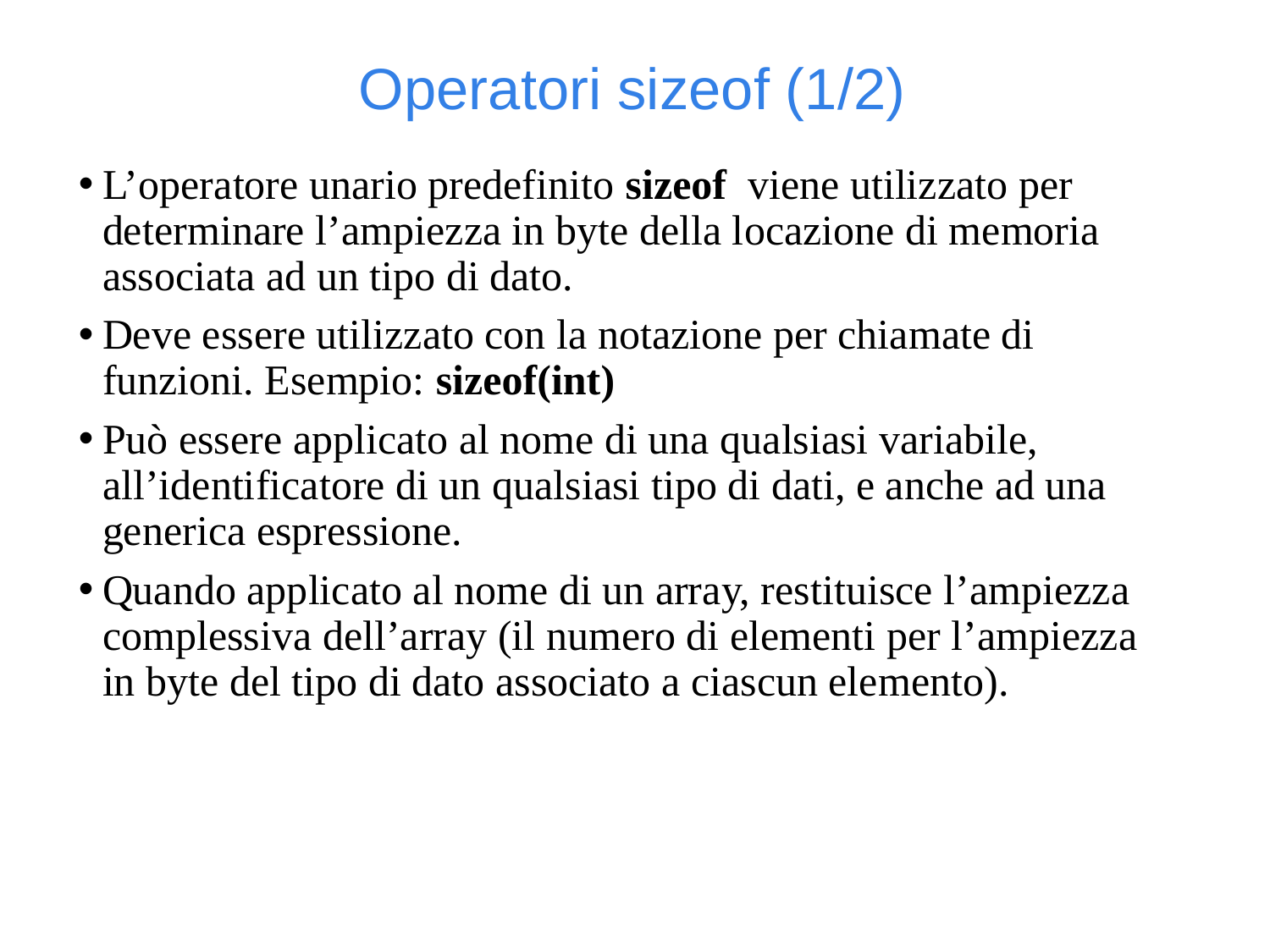

Operatori sizeof (1/2)

L’operatore unario predefinito sizeof  viene utilizzato per determinare l’ampiezza in byte della locazione di memoria associata ad un tipo di dato.
Deve essere utilizzato con la notazione per chiamate di funzioni. Esempio: sizeof(int)
Può essere applicato al nome di una qualsiasi variabile, all’identificatore di un qualsiasi tipo di dati, e anche ad una generica espressione.
Quando applicato al nome di un array, restituisce l’ampiezza complessiva dell’array (il numero di elementi per l’ampiezza in byte del tipo di dato associato a ciascun elemento).